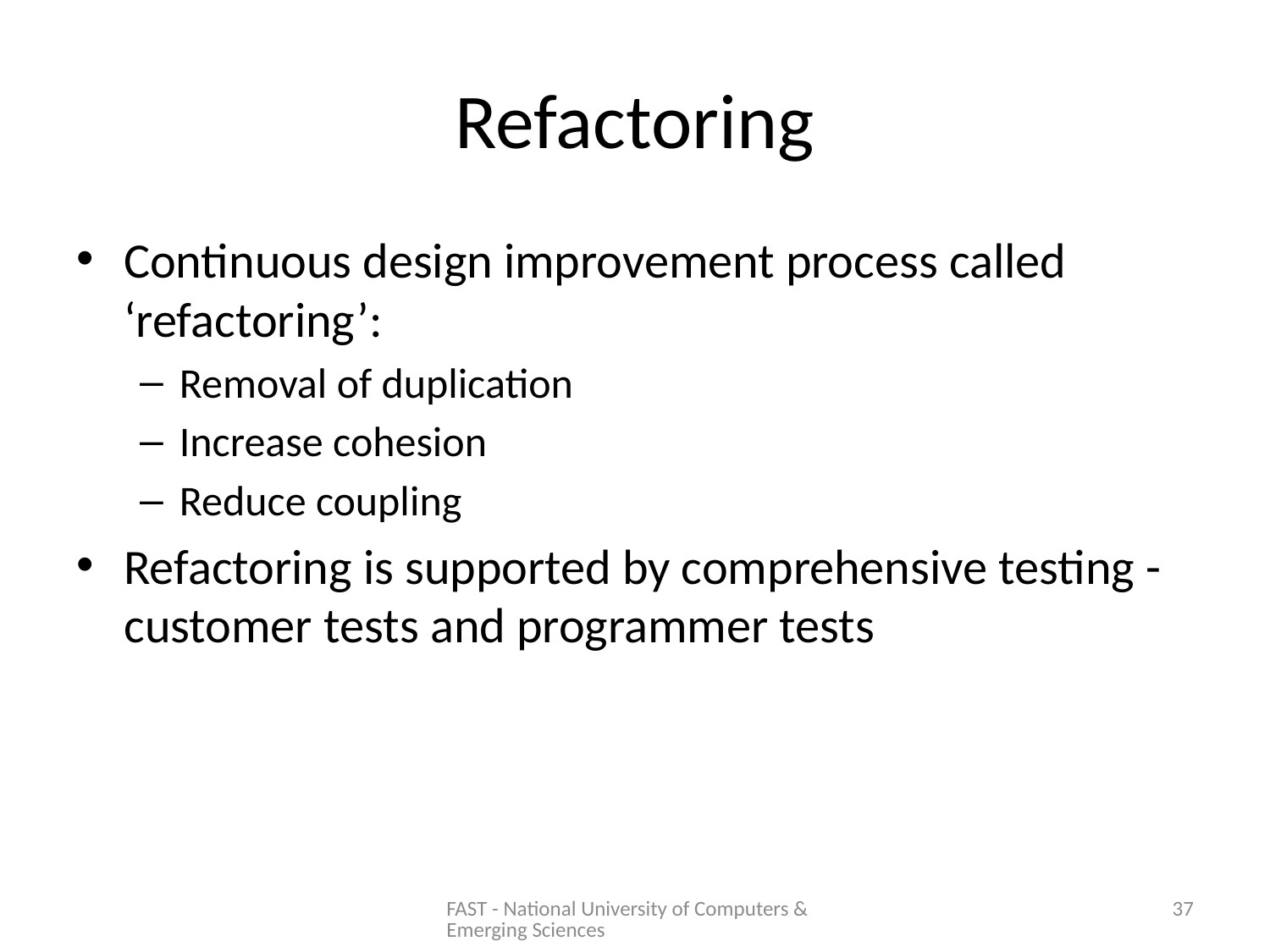

# Refactoring
Continuous design improvement process called ‘refactoring’:
Removal of duplication
Increase cohesion
Reduce coupling
Refactoring is supported by comprehensive testing - customer tests and programmer tests

FAST - National University of Computers & Emerging Sciences
37